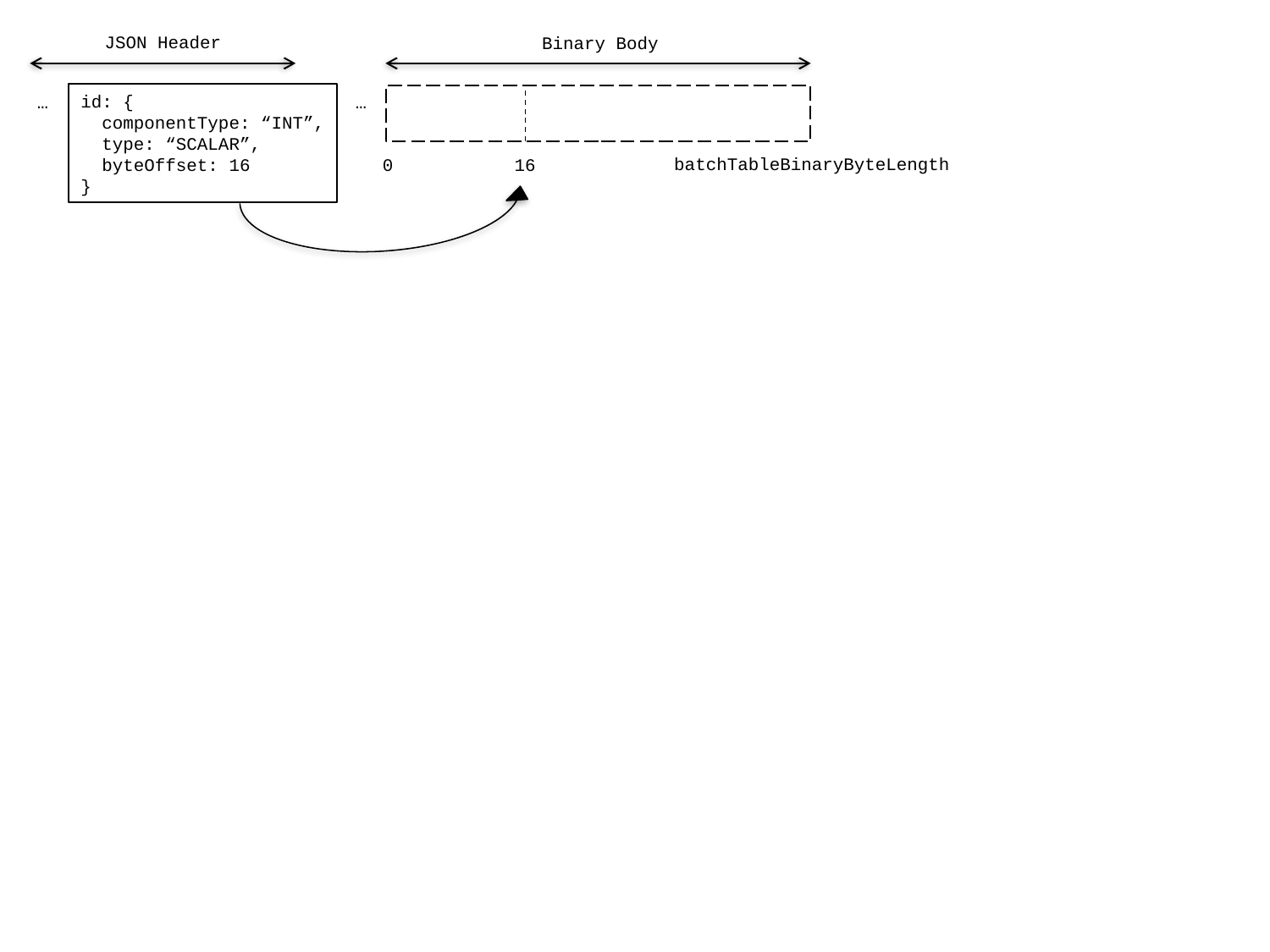

JSON Header
Binary Body

batchTableBinaryByteLength
16
0
…

id: {
  componentType: “INT”,
  type: “SCALAR”,
  byteOffset: 16
}
…